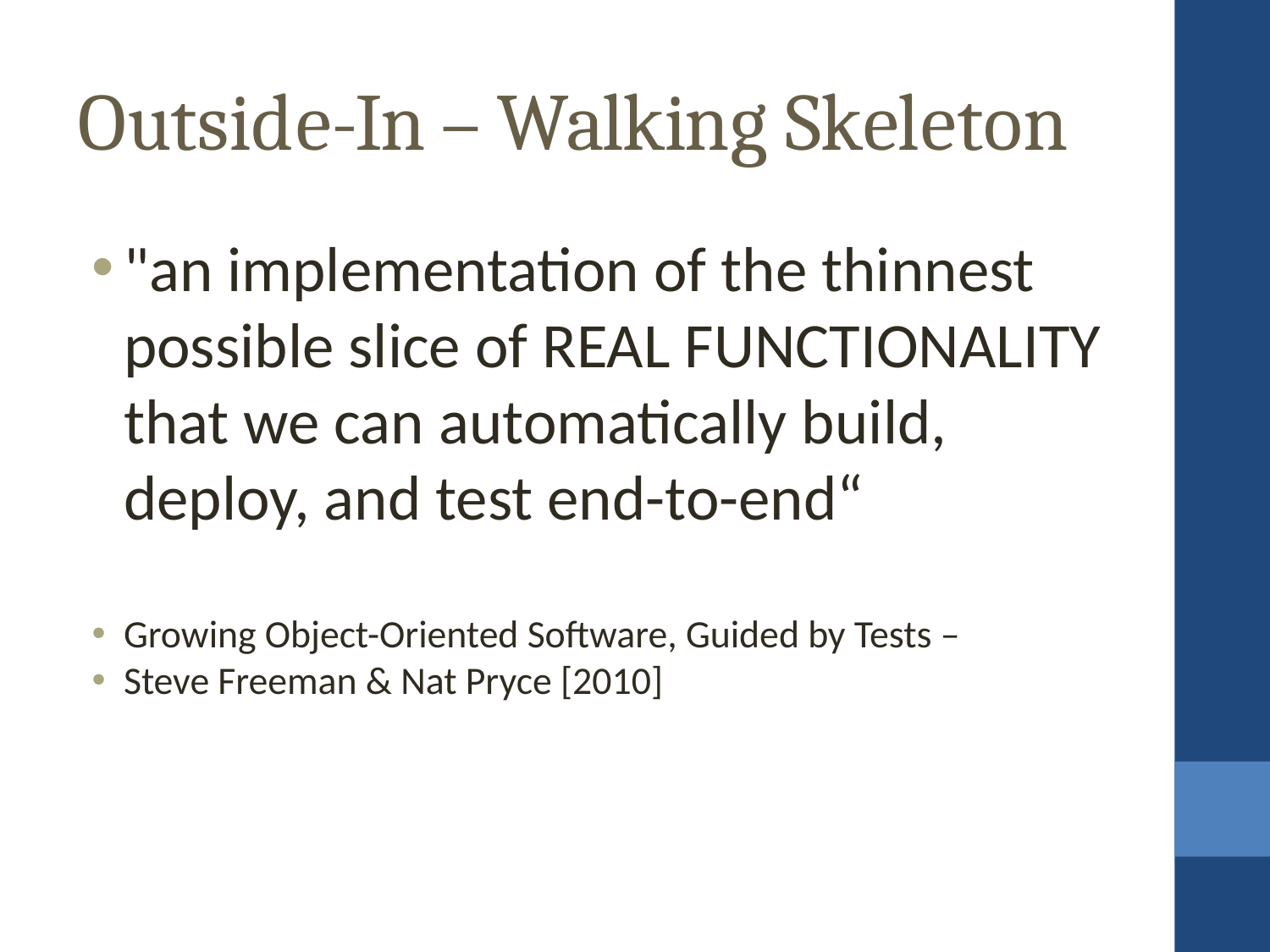

Outside-In – Walking Skeleton
"an implementation of the thinnest possible slice of REAL FUNCTIONALITY that we can automatically build, deploy, and test end-to-end“

Growing Object-Oriented Software, Guided by Tests –
Steve Freeman & Nat Pryce [2010]